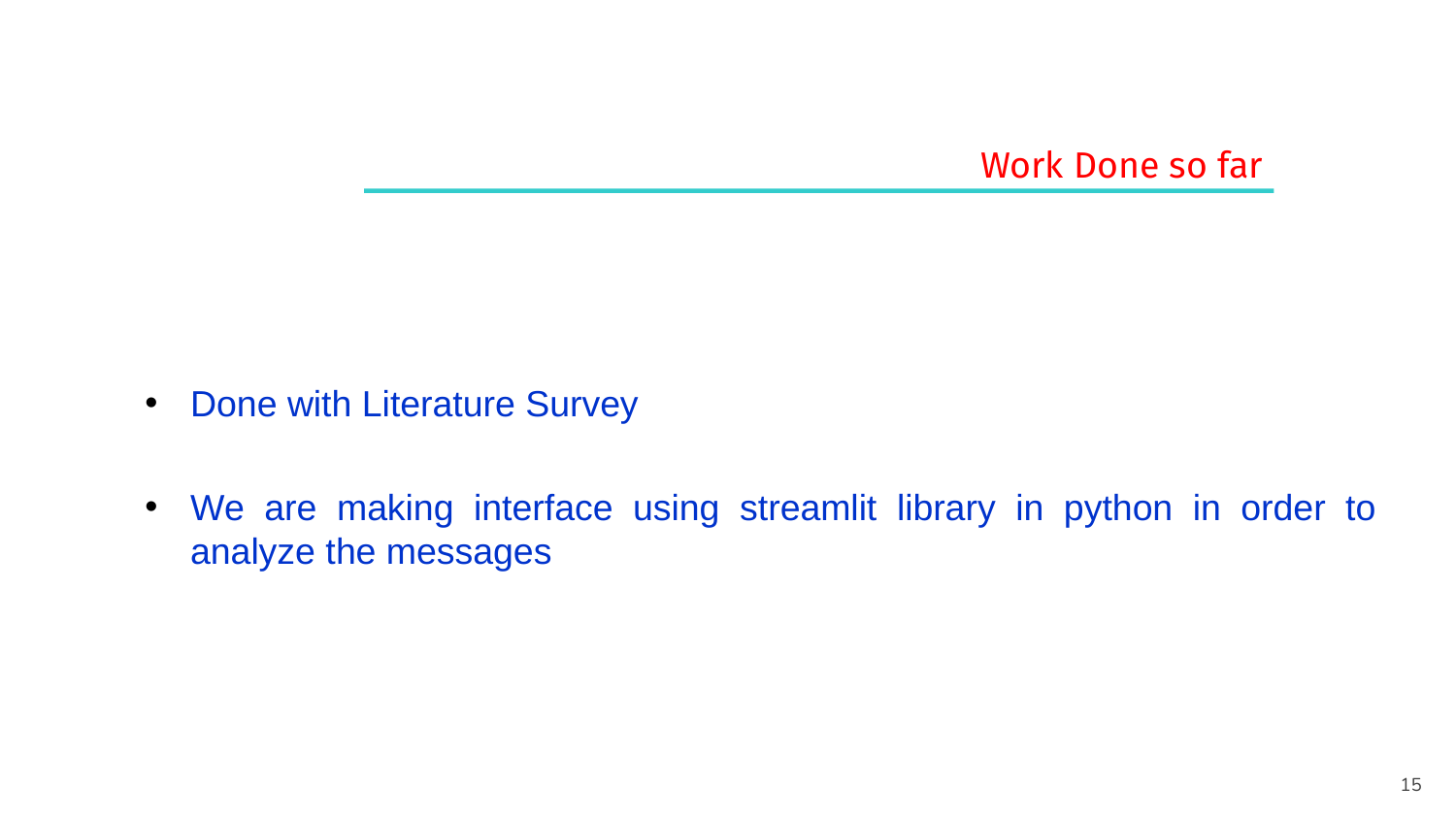

Work Done so far

Done with Literature Survey

We are making interface using streamlit library in python in order to analyze the messages
15